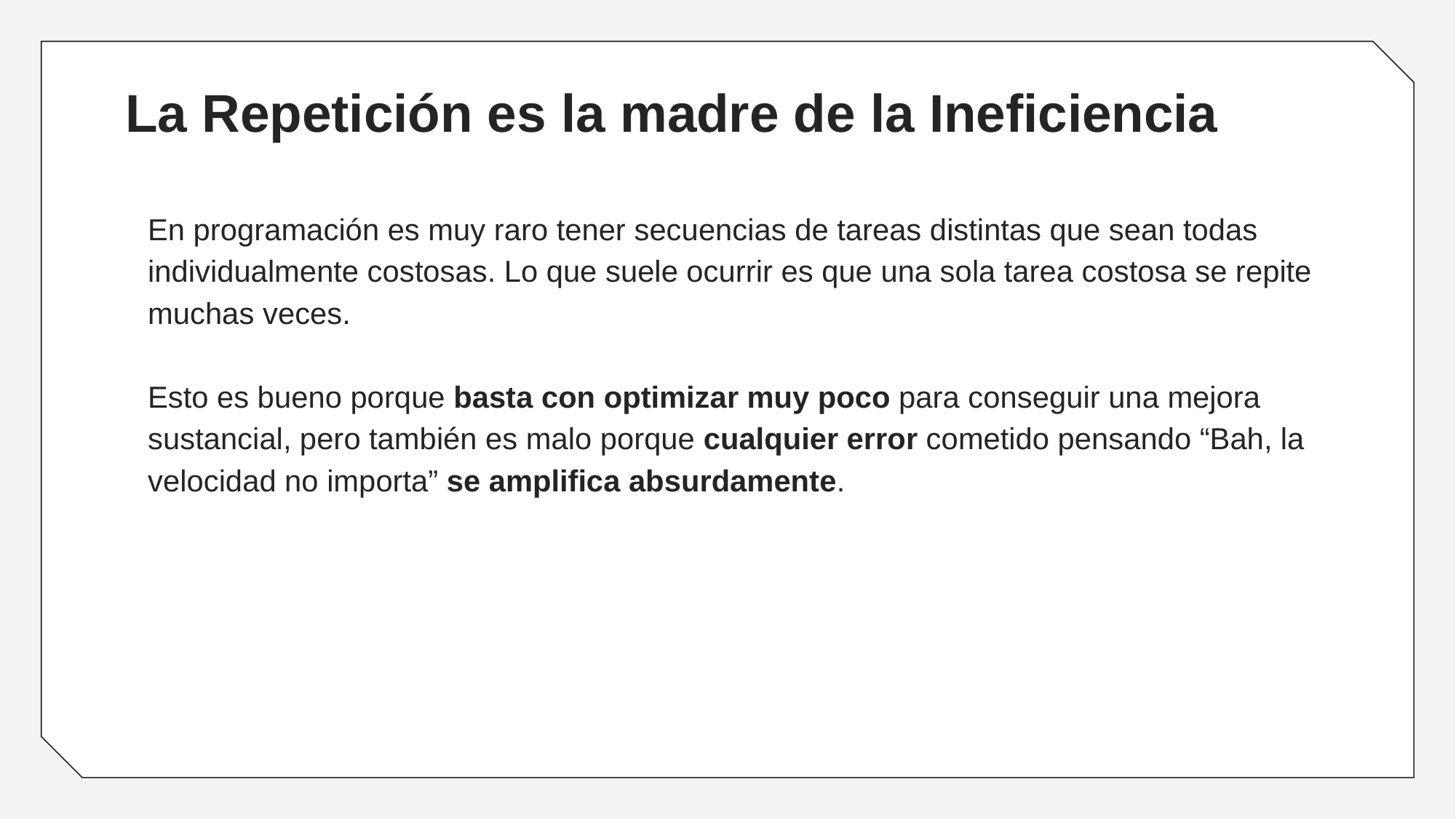

# La Repetición es la madre de la Ineficiencia
En programación es muy raro tener secuencias de tareas distintas que sean todas individualmente costosas. Lo que suele ocurrir es que una sola tarea costosa se repite muchas veces.

Esto es bueno porque basta con optimizar muy poco para conseguir una mejora sustancial, pero también es malo porque cualquier error cometido pensando “Bah, la velocidad no importa” se amplifica absurdamente.